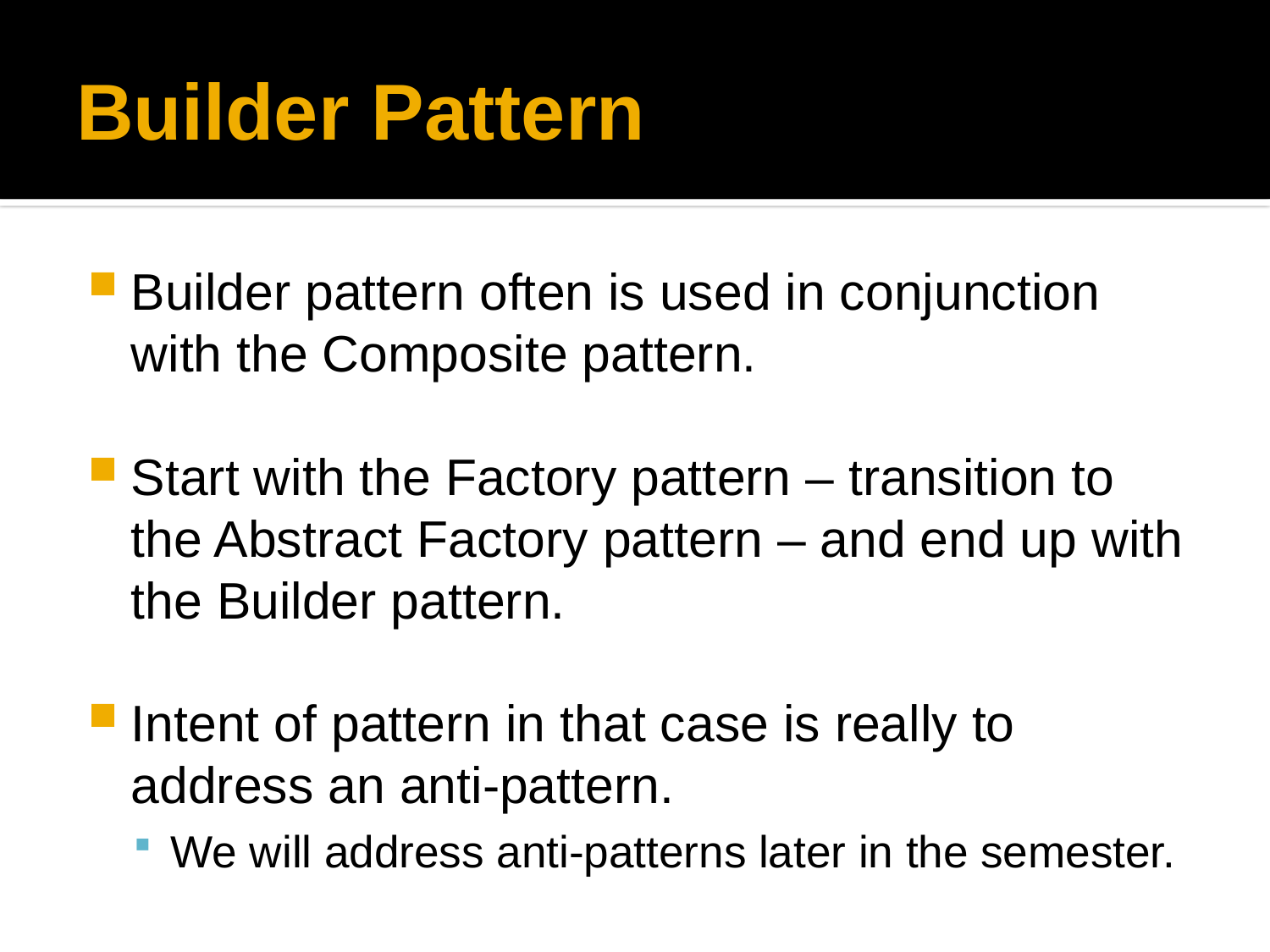

# Builder Pattern
Builder pattern often is used in conjunction with the Composite pattern.

Start with the Factory pattern – transition to the Abstract Factory pattern – and end up with the Builder pattern.

Intent of pattern in that case is really to address an anti-pattern.
We will address anti-patterns later in the semester.